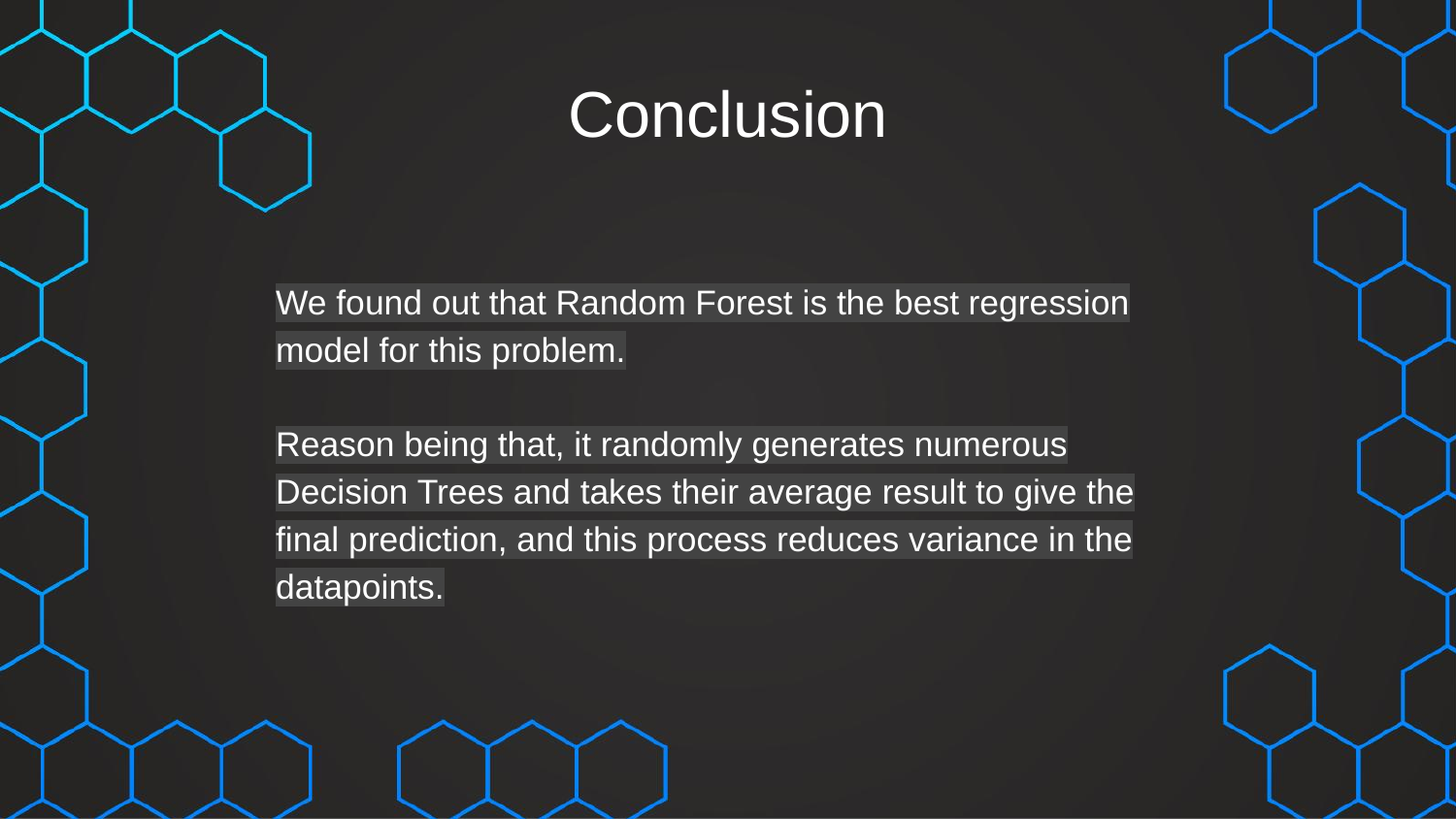

# Conclusion
We found out that Random Forest is the best regression model for this problem.

Reason being that, it randomly generates numerous Decision Trees and takes their average result to give the final prediction, and this process reduces variance in the datapoints.